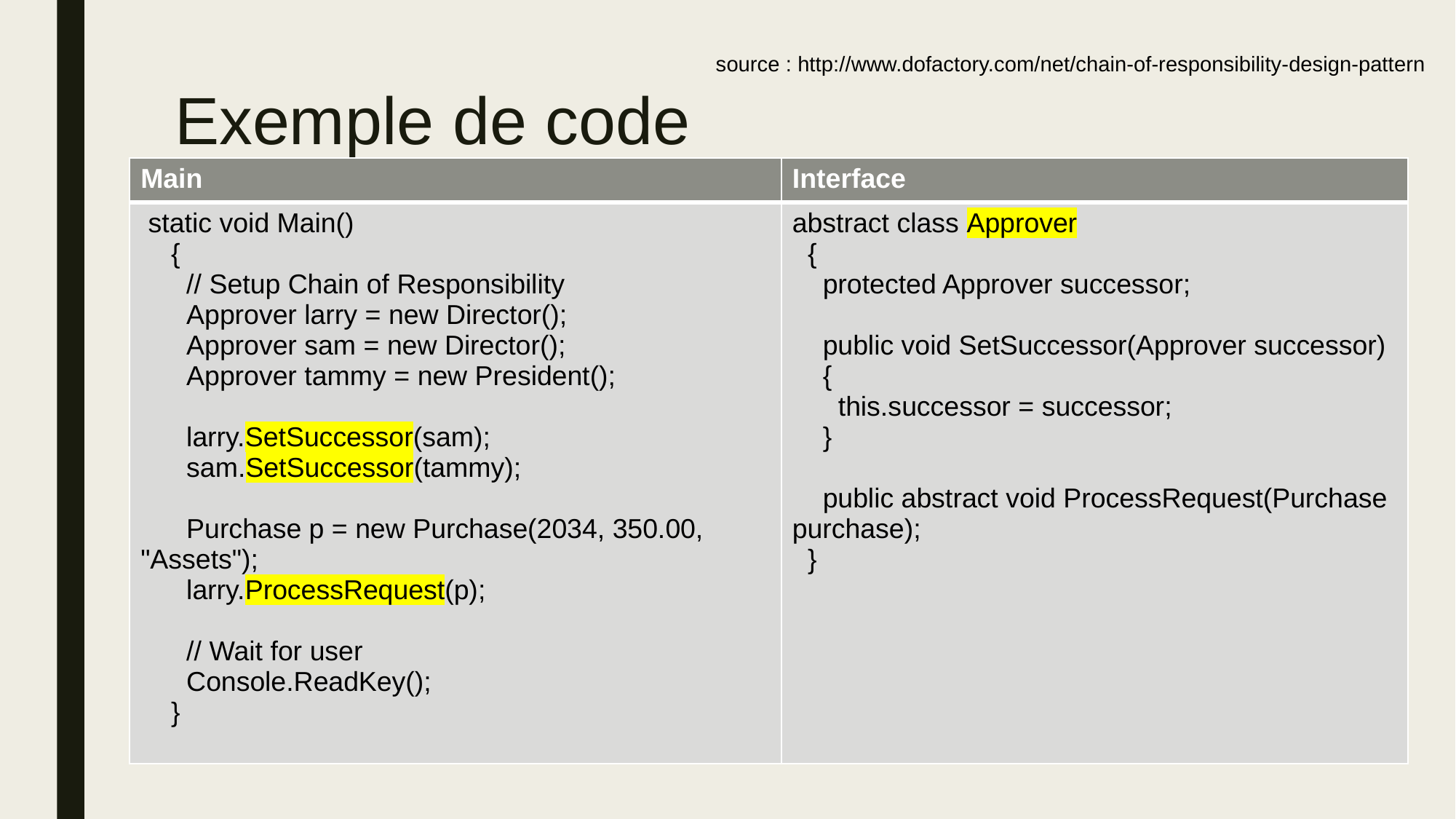

source : http://www.dofactory.com/net/chain-of-responsibility-design-pattern
# Exemple de code
| Main | Interface |
| --- | --- |
| static void Main()     {       // Setup Chain of Responsibility       Approver larry = new Director();       Approver sam = new Director();       Approver tammy = new President();         larry.SetSuccessor(sam);       sam.SetSuccessor(tammy);         Purchase p = new Purchase(2034, 350.00, "Assets");       larry.ProcessRequest(p);         // Wait for user       Console.ReadKey();     } | abstract class Approver   {     protected Approver successor;       public void SetSuccessor(Approver successor)     {       this.successor = successor;     }       public abstract void ProcessRequest(Purchase purchase);   } |